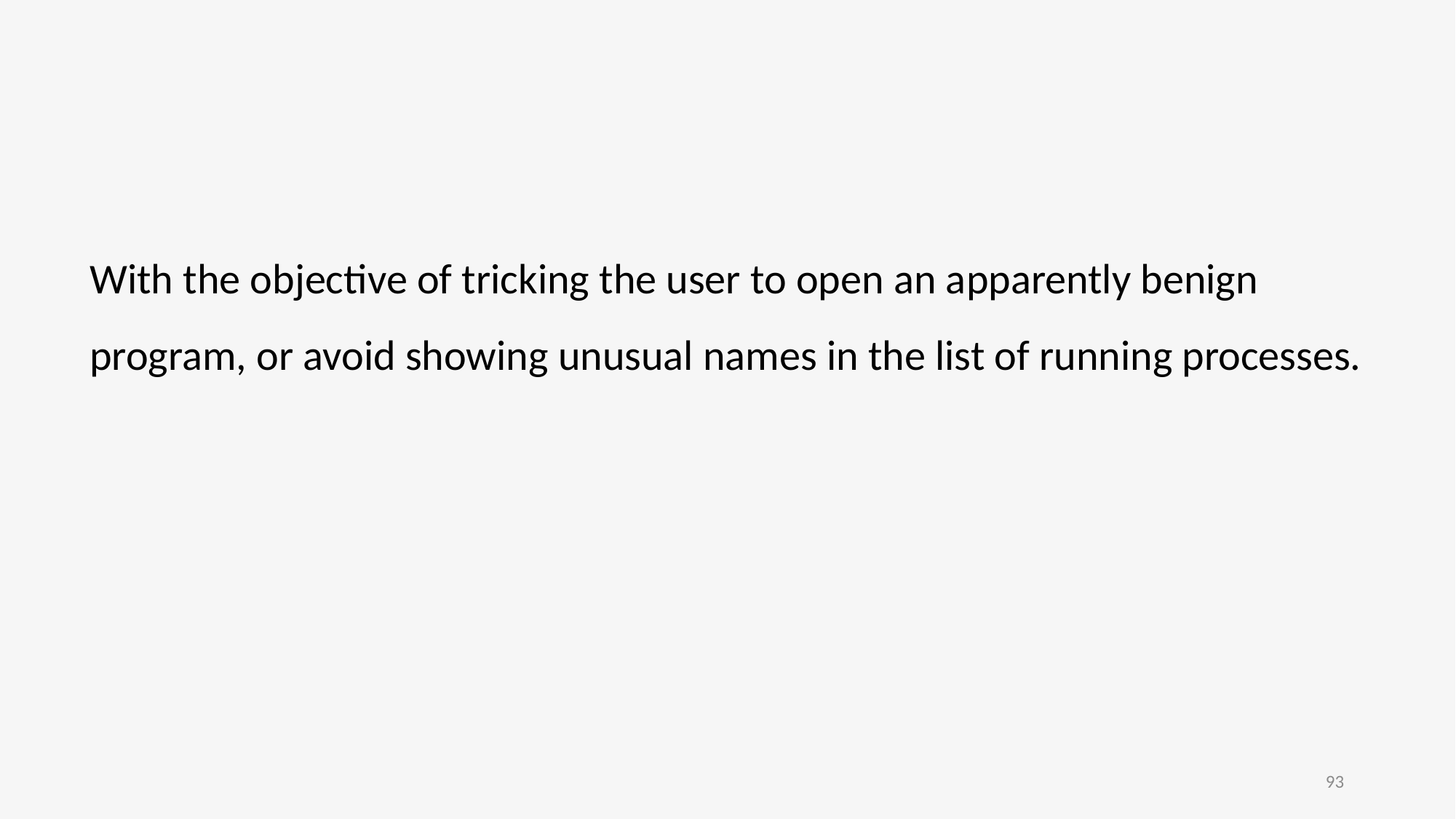

With the objective of tricking the user to open an apparently benign program, or avoid showing unusual names in the list of running processes.
93